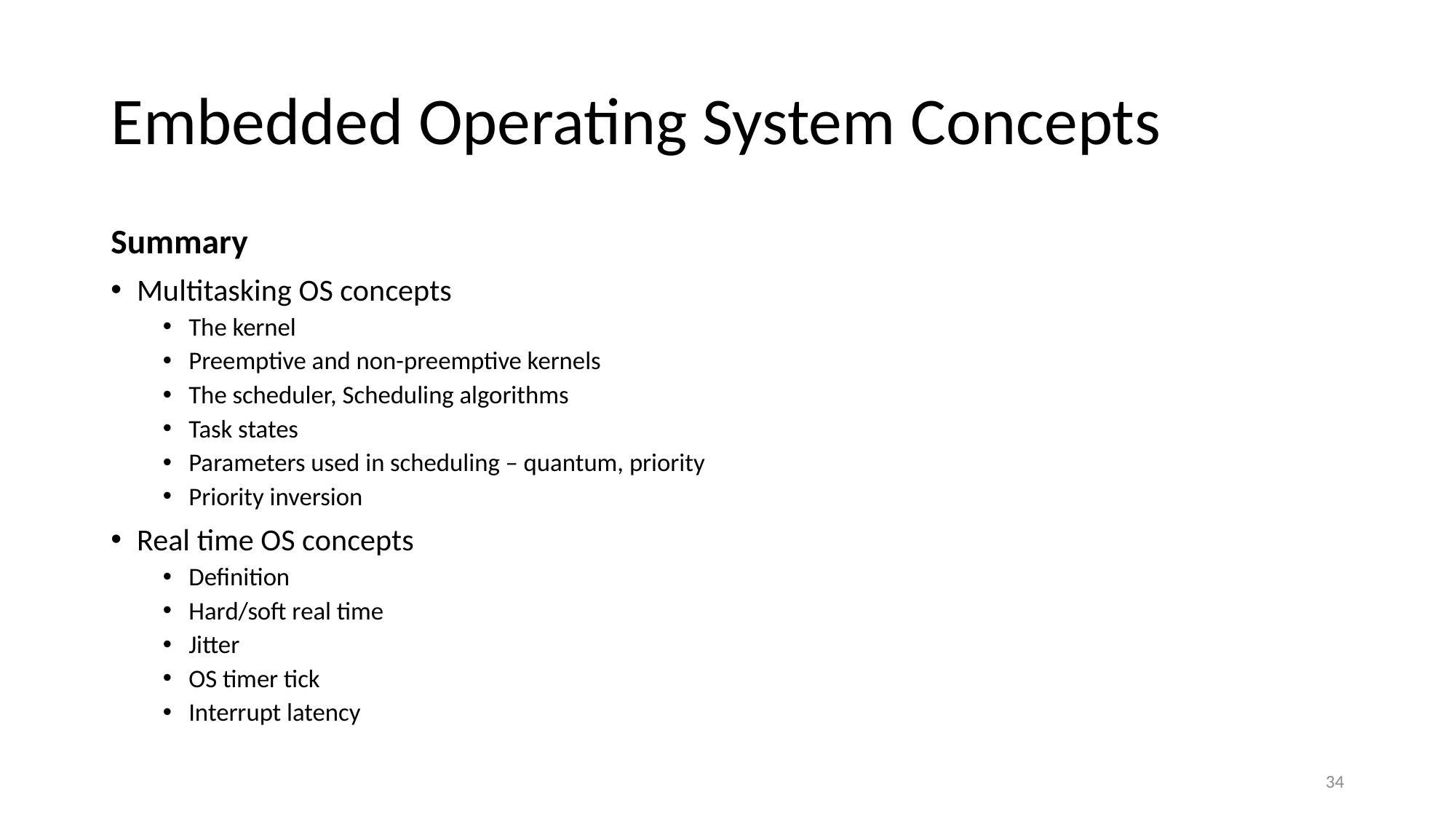

# Embedded Operating System Concepts
Summary
Multitasking OS concepts
The kernel
Preemptive and non-preemptive kernels
The scheduler, Scheduling algorithms
Task states
Parameters used in scheduling – quantum, priority
Priority inversion
Real time OS concepts
Definition
Hard/soft real time
Jitter
OS timer tick
Interrupt latency

34